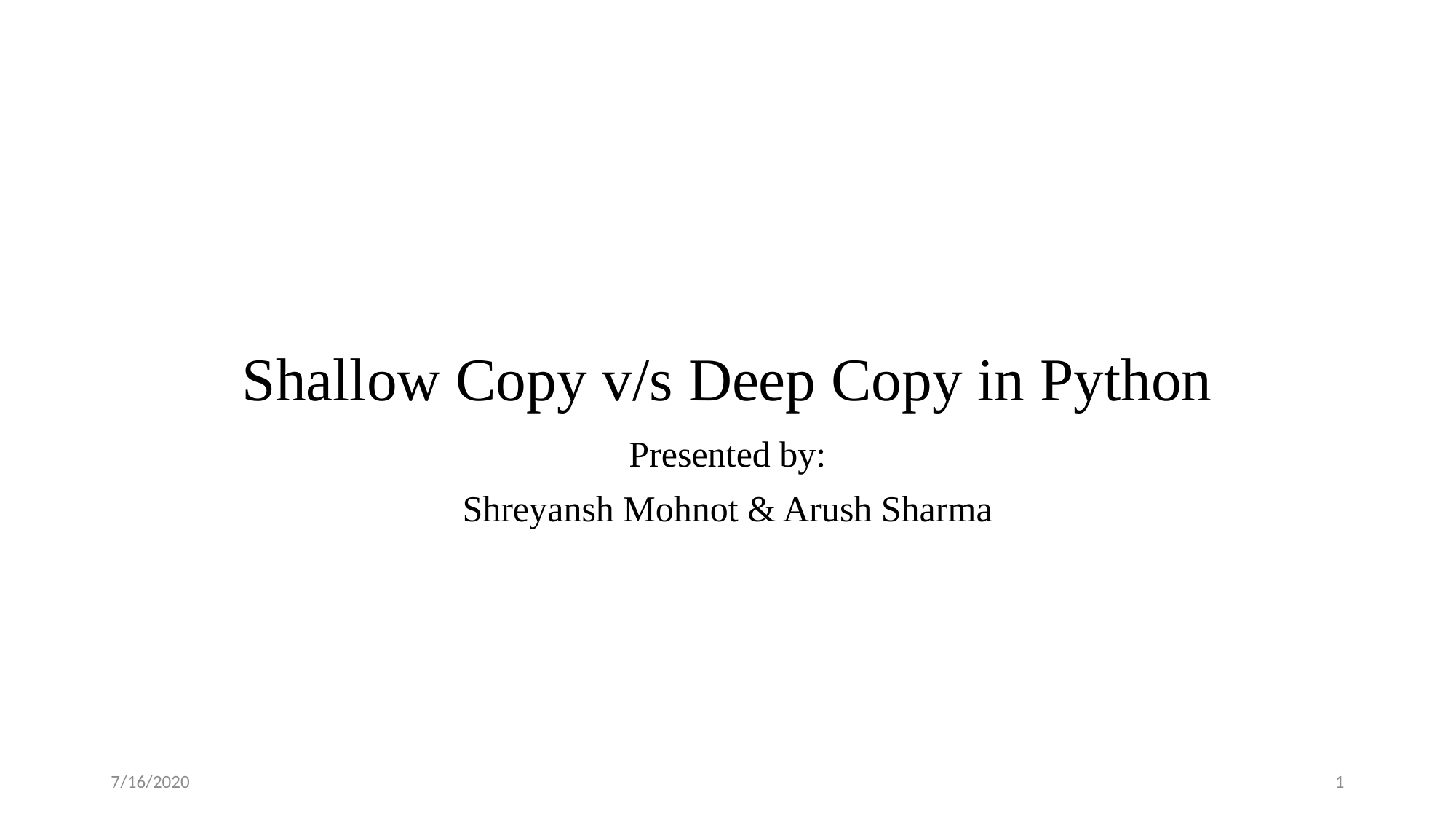

# Shallow Copy v/s Deep Copy in Python
Presented by:
Shreyansh Mohnot & Arush Sharma
7/16/2020
1